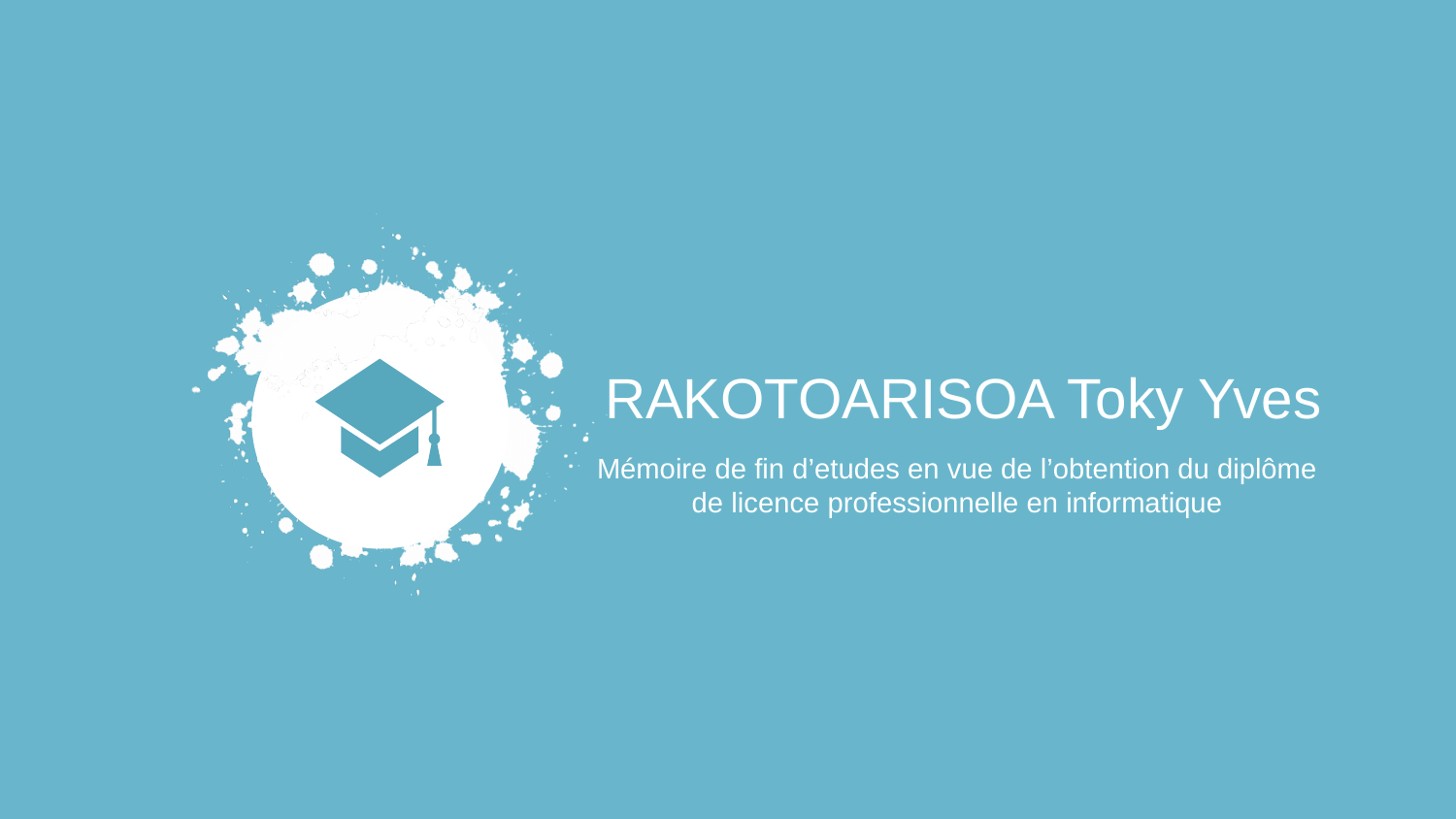

RAKOTOARISOA Toky Yves
Mémoire de fin d’etudes en vue de l’obtention du diplôme de licence professionnelle en informatique